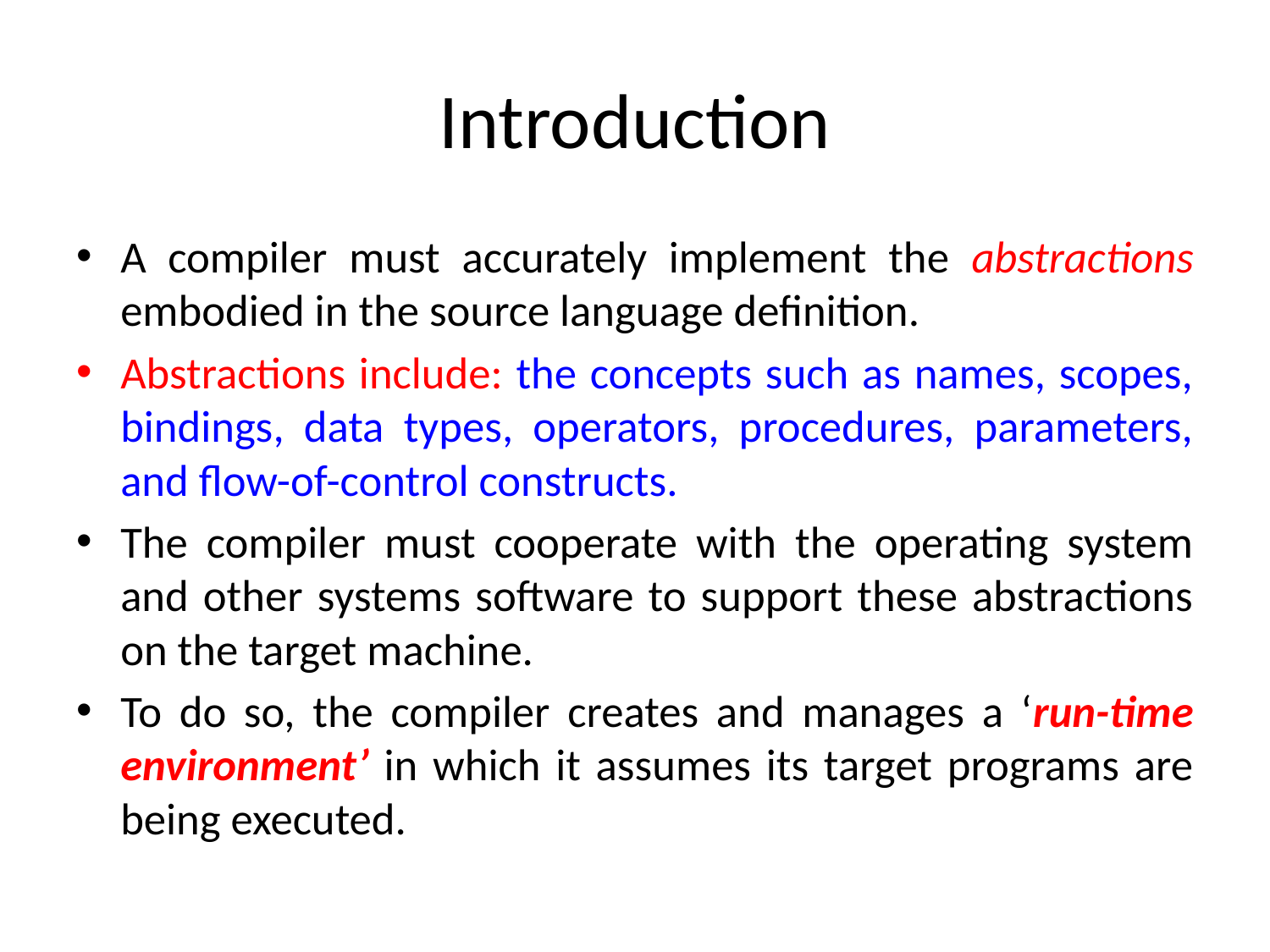

# Introduction
A compiler must accurately implement the abstractions embodied in the source language definition.
Abstractions include: the concepts such as names, scopes, bindings, data types, operators, procedures, parameters, and flow-of-control constructs.
The compiler must cooperate with the operating system and other systems software to support these abstractions on the target machine.
To do so, the compiler creates and manages a ‘run-time environment’ in which it assumes its target programs are being executed.